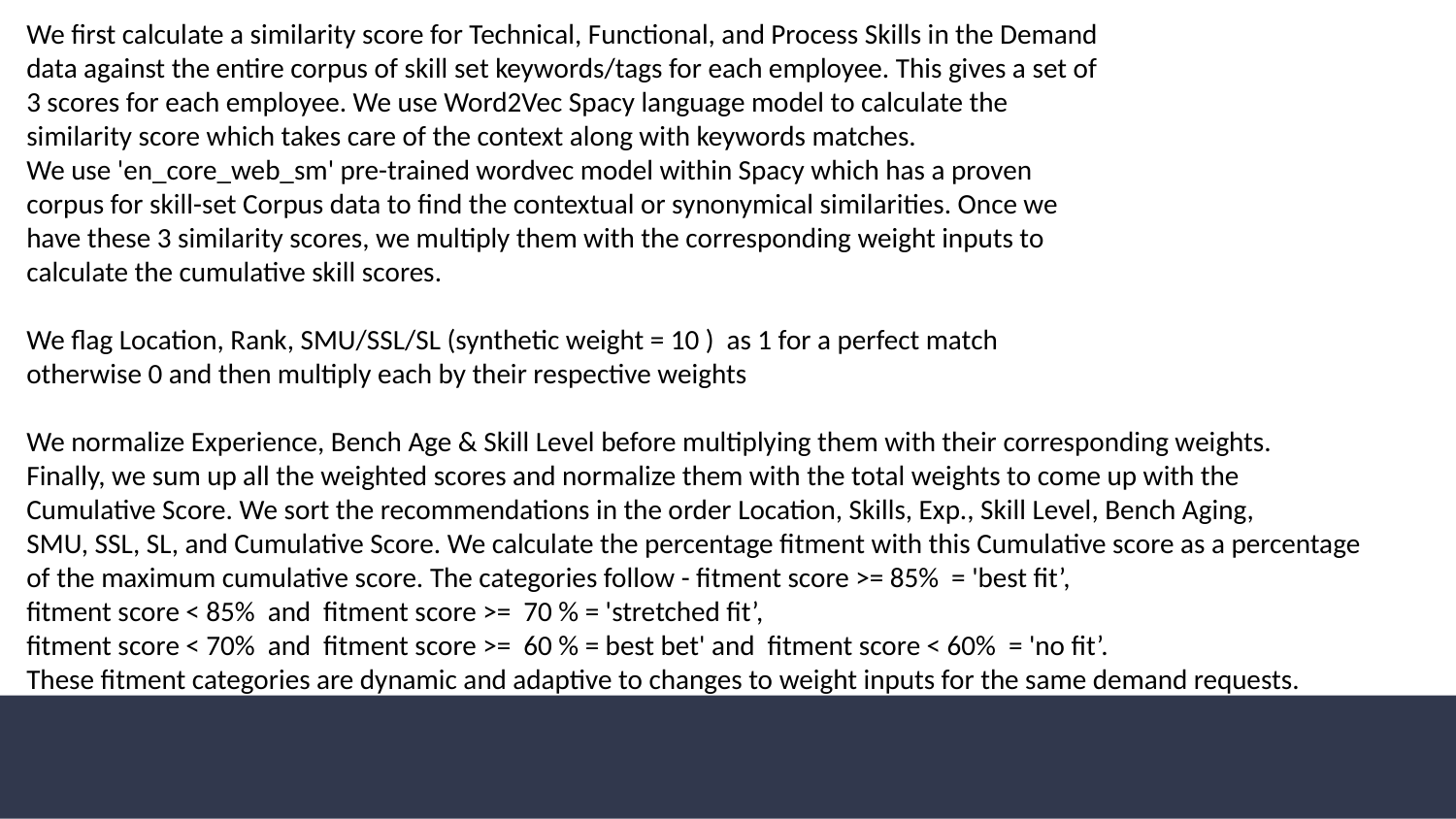

We first calculate a similarity score for Technical, Functional, and Process Skills in the Demand
data against the entire corpus of skill set keywords/tags for each employee. This gives a set of
3 scores for each employee. We use Word2Vec Spacy language model to calculate the
similarity score which takes care of the context along with keywords matches.
We use 'en_core_web_sm' pre-trained wordvec model within Spacy which has a proven
corpus for skill-set Corpus data to find the contextual or synonymical similarities. Once we
have these 3 similarity scores, we multiply them with the corresponding weight inputs to
calculate the cumulative skill scores.

We flag Location, Rank, SMU/SSL/SL (synthetic weight = 10 )  as 1 for a perfect match
otherwise 0 and then multiply each by their respective weights

We normalize Experience, Bench Age & Skill Level before multiplying them with their corresponding weights.
Finally, we sum up all the weighted scores and normalize them with the total weights to come up with the
Cumulative Score. We sort the recommendations in the order Location, Skills, Exp., Skill Level, Bench Aging,
SMU, SSL, SL, and Cumulative Score. We calculate the percentage fitment with this Cumulative score as a percentage
of the maximum cumulative score. The categories follow - fitment score >= 85%  = 'best fit’,
fitment score < 85%  and  fitment score >=  70 % = 'stretched fit’,
fitment score < 70%  and  fitment score >=  60 % = best bet' and  fitment score < 60%  = 'no fit’.
These fitment categories are dynamic and adaptive to changes to weight inputs for the same demand requests.